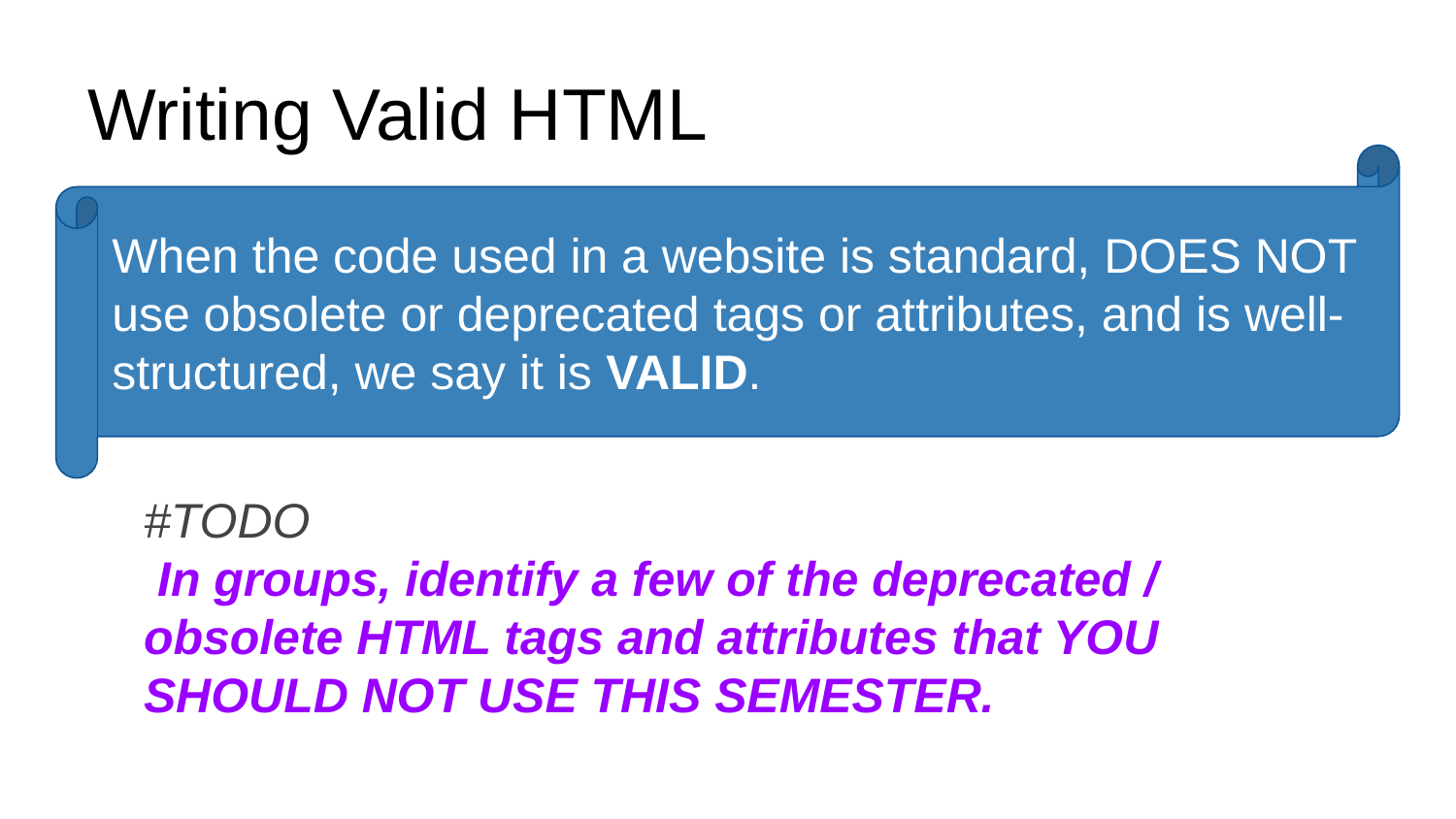

# Writing Valid HTML
When the code used in a website is standard, DOES NOT use obsolete or deprecated tags or attributes, and is well-structured, we say it is VALID.
#TODO
 In groups, identify a few of the deprecated / obsolete HTML tags and attributes that YOU SHOULD NOT USE THIS SEMESTER.